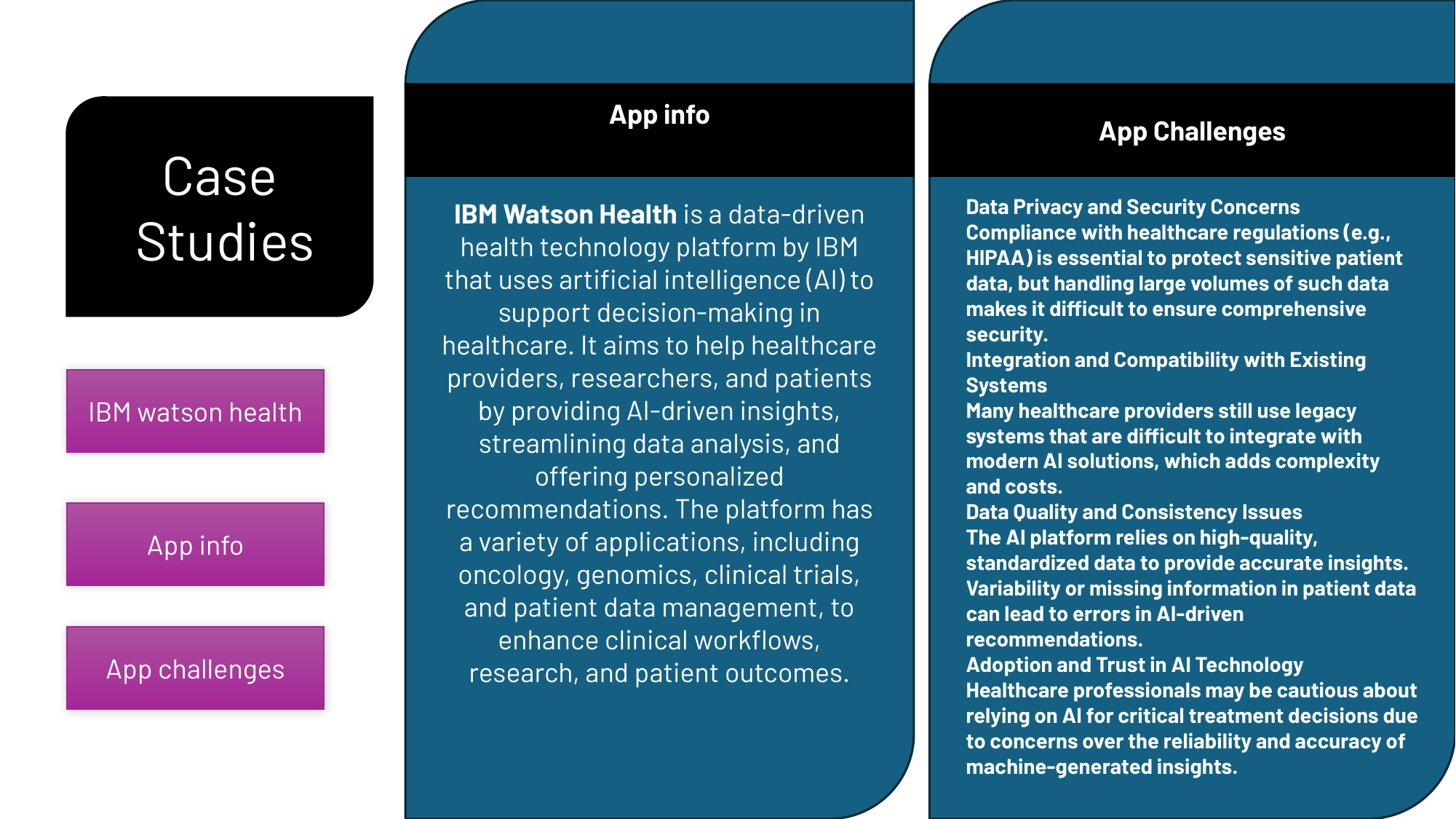

IBM Watson Health is a data-driven health technology platform by IBM that uses artificial intelligence (AI) to support decision-making in healthcare. It aims to help healthcare providers, researchers, and patients by providing AI-driven insights, streamlining data analysis, and offering personalized recommendations. The platform has a variety of applications, including oncology, genomics, clinical trials, and patient data management, to enhance clinical workflows, research, and patient outcomes.

Data Privacy and Security Concerns
Compliance with healthcare regulations (e.g., HIPAA) is essential to protect sensitive patient data, but handling large volumes of such data makes it difficult to ensure comprehensive security.
Integration and Compatibility with Existing Systems
Many healthcare providers still use legacy systems that are difficult to integrate with modern AI solutions, which adds complexity and costs.
Data Quality and Consistency Issues
The AI platform relies on high-quality, standardized data to provide accurate insights. Variability or missing information in patient data can lead to errors in AI-driven recommendations.
Adoption and Trust in AI Technology
Healthcare professionals may be cautious about relying on AI for critical treatment decisions due to concerns over the reliability and accuracy of machine-generated insights.
App Challenges
App info

Case
 Studies
IBM watson health
App info
App challenges